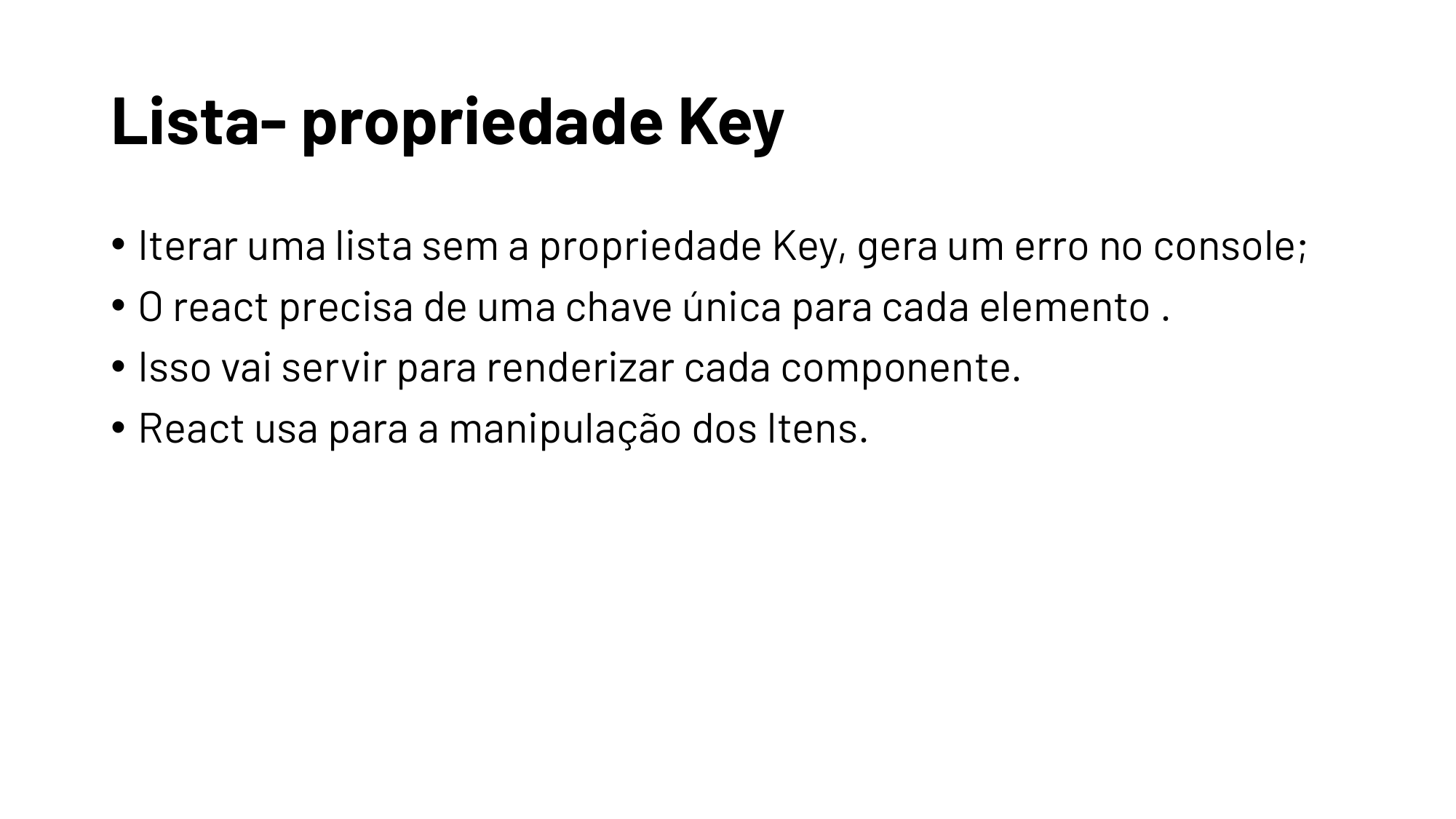

# Lista- propriedade Key
Iterar uma lista sem a propriedade Key, gera um erro no console;
O react precisa de uma chave única para cada elemento .
Isso vai servir para renderizar cada componente.
React usa para a manipulação dos Itens.